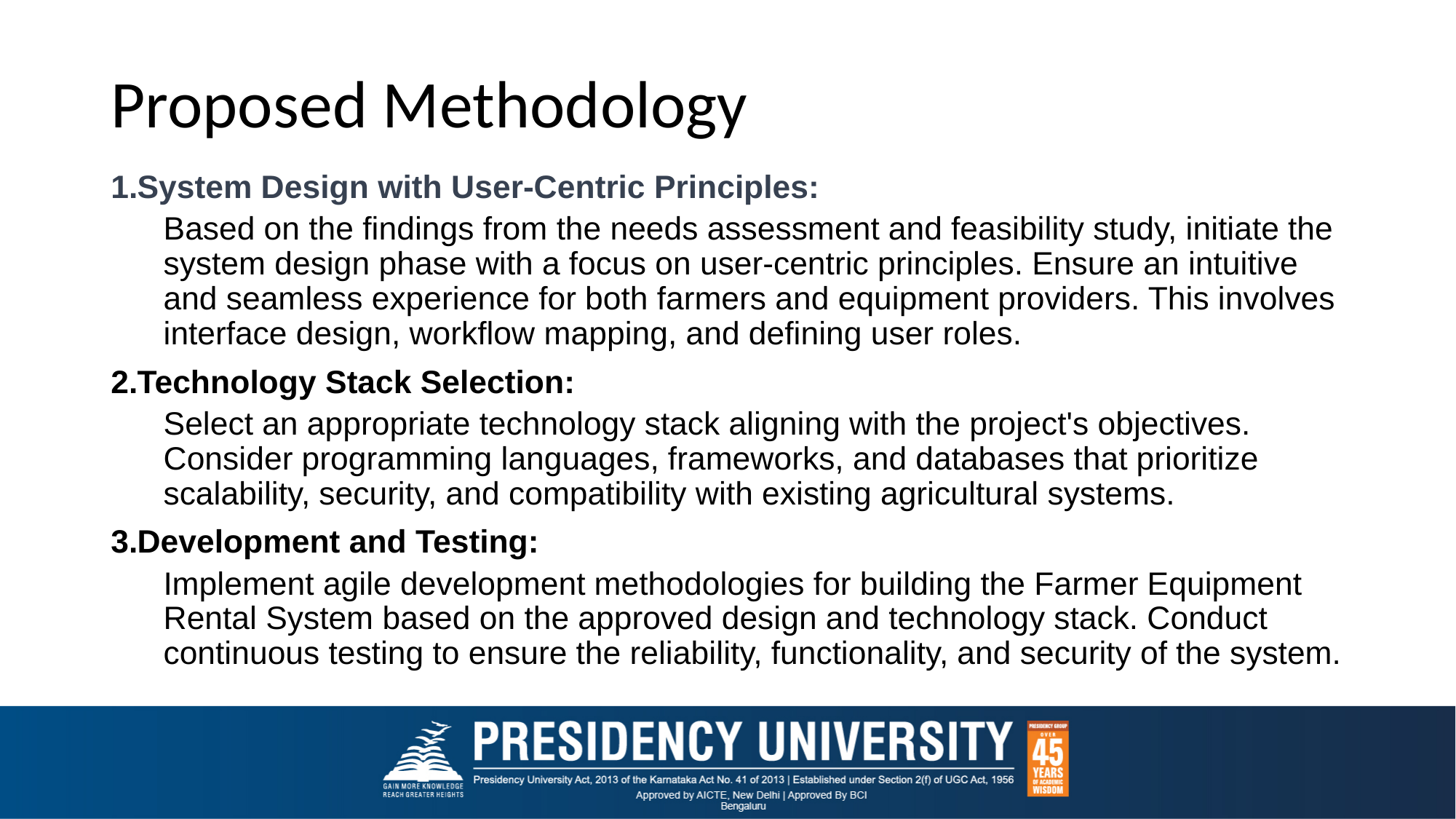

# Proposed Methodology
System Design with User-Centric Principles:
Based on the findings from the needs assessment and feasibility study, initiate the system design phase with a focus on user-centric principles. Ensure an intuitive and seamless experience for both farmers and equipment providers. This involves interface design, workflow mapping, and defining user roles.
Technology Stack Selection:
Select an appropriate technology stack aligning with the project's objectives. Consider programming languages, frameworks, and databases that prioritize scalability, security, and compatibility with existing agricultural systems.
Development and Testing:
Implement agile development methodologies for building the Farmer Equipment Rental System based on the approved design and technology stack. Conduct continuous testing to ensure the reliability, functionality, and security of the system.